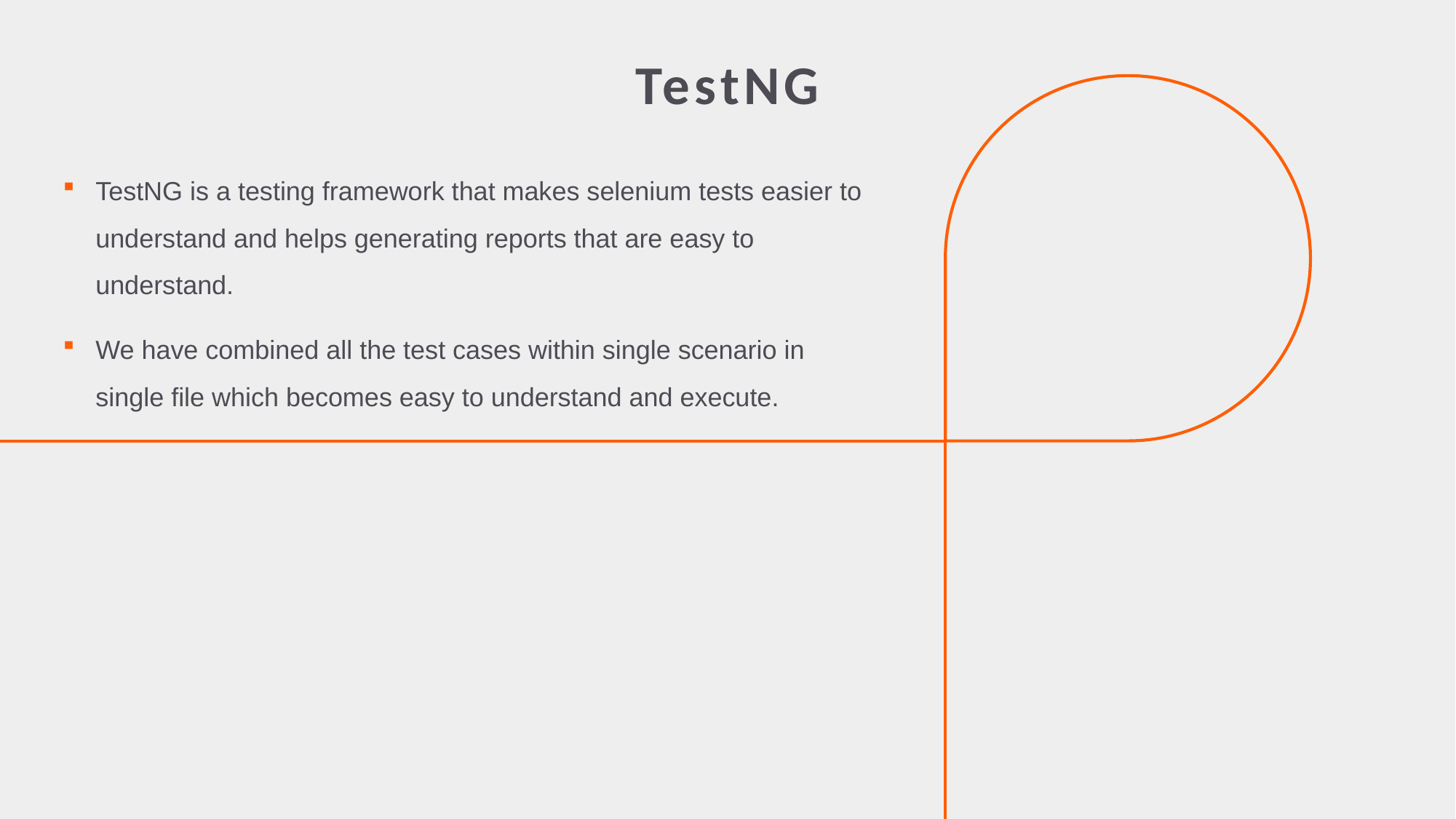

# TestNG
TestNG is a testing framework that makes selenium tests easier to understand and helps generating reports that are easy to understand.
We have combined all the test cases within single scenario in single file which becomes easy to understand and execute.